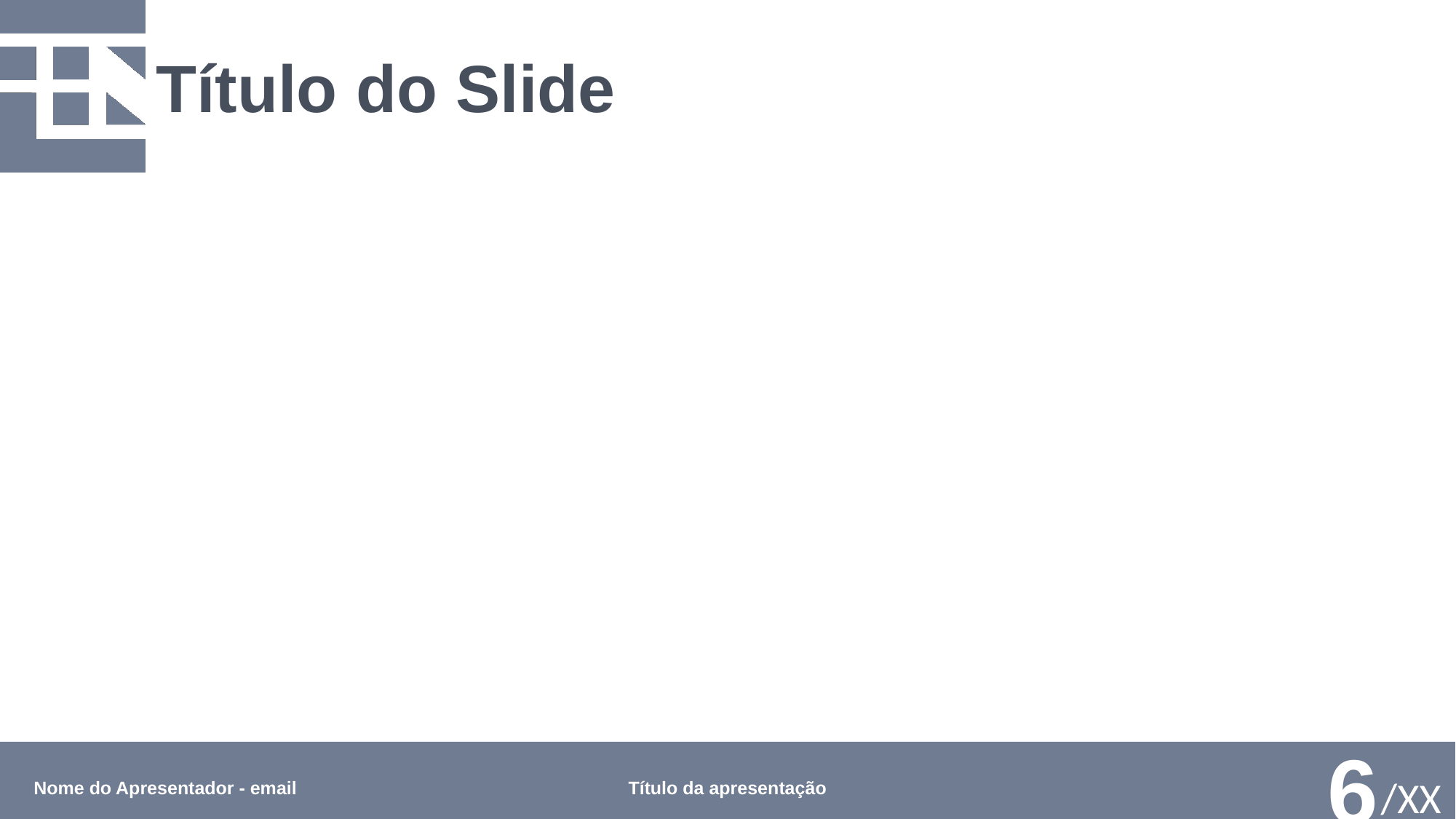

# Título do Slide

Nome do Apresentador - email
Título da apresentação
6